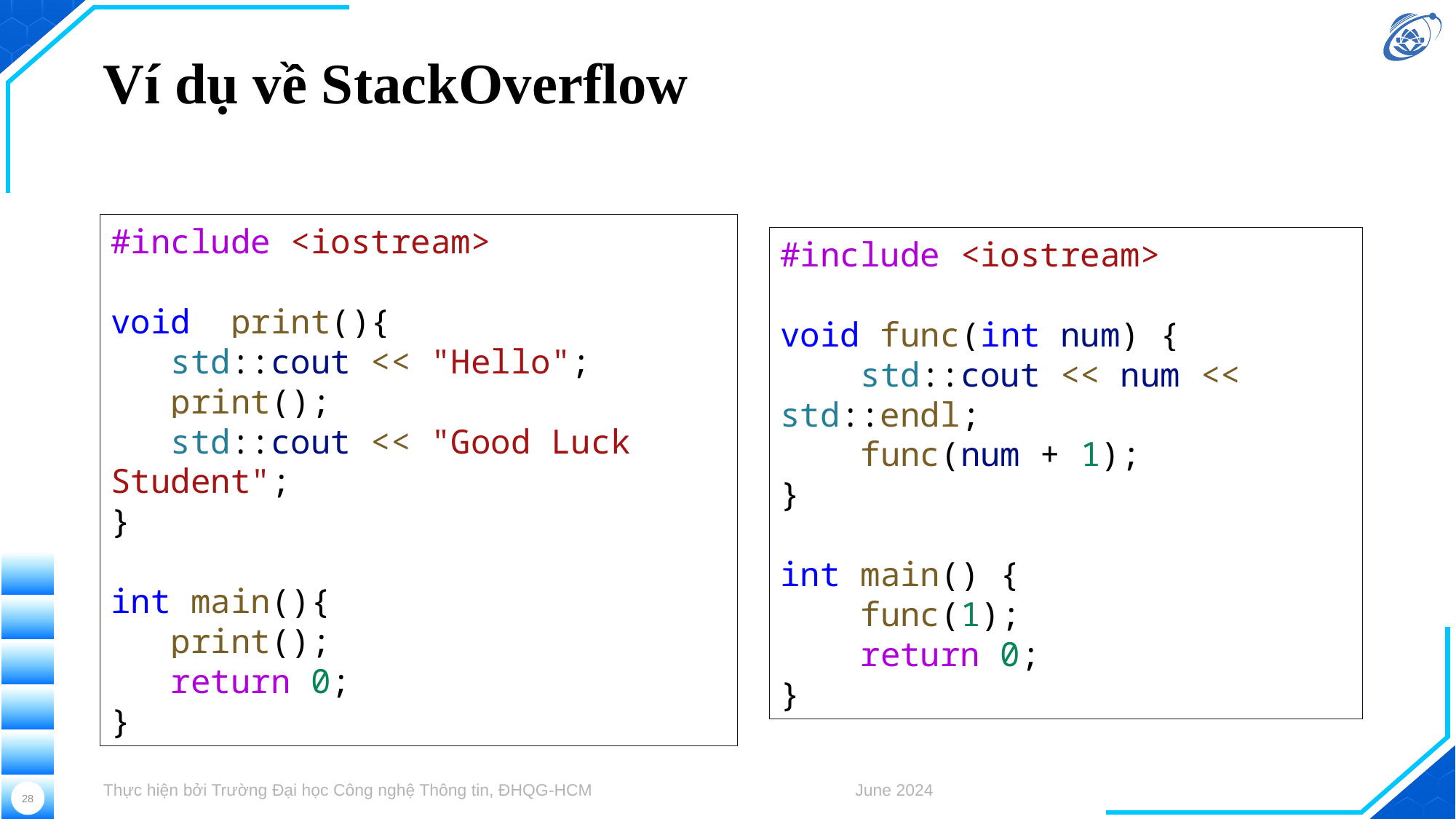

# Ví dụ về StackOverflow

#include <iostream>
void  print(){
   std::cout << "Hello";
   print();
   std::cout << "Good Luck Student";
}
int main(){
   print();
   return 0;
}
#include <iostream>
void func(int num) {
    std::cout << num << std::endl;
    func(num + 1);
}
int main() {
    func(1);
    return 0;
}
Thực hiện bởi Trường Đại học Công nghệ Thông tin, ĐHQG-HCM
June 2024
28